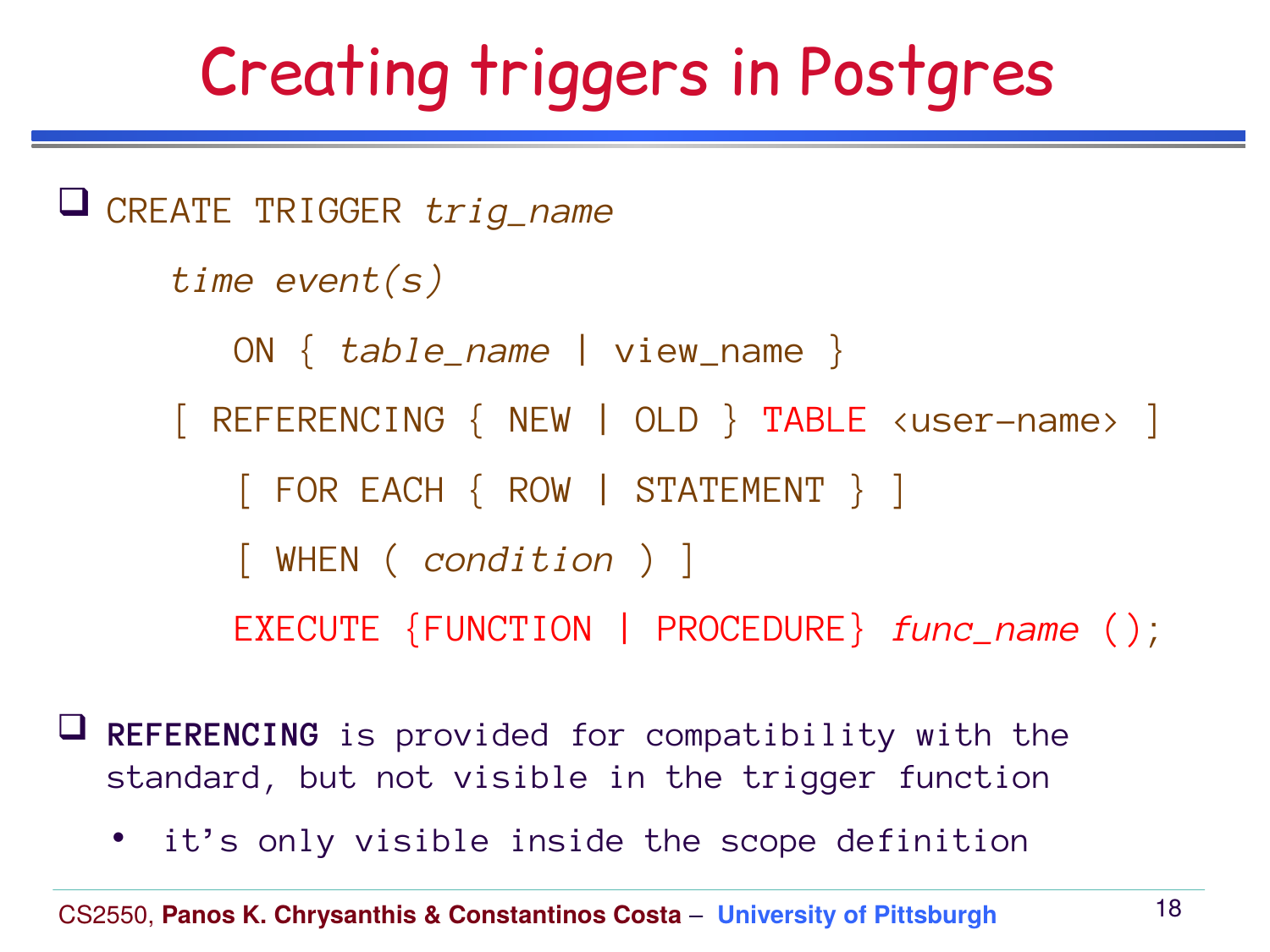

# Creating triggers in Postgres
CREATE TRIGGER trig_name
   time event(s)
	ON { table_name | view_name }
   [ REFERENCING { NEW | OLD } TABLE <user-name> ]
	[ FOR EACH { ROW | STATEMENT } ]
	[ WHEN ( condition ) ]
	EXECUTE {FUNCTION | PROCEDURE} func_name ();

REFERENCING is provided for compatibility with the standard, but not visible in the trigger function
it’s only visible inside the scope definition